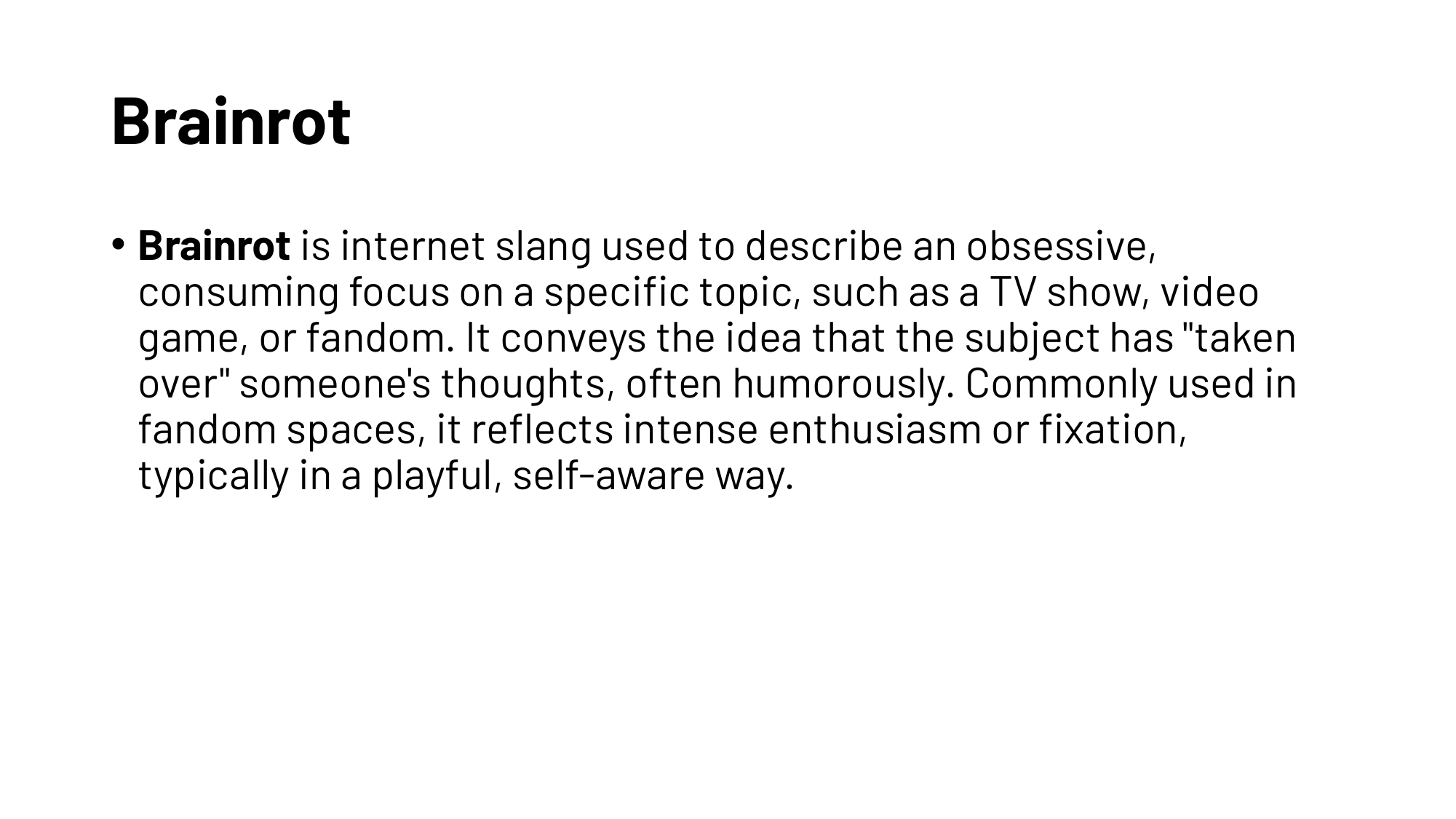

# Brainrot
Brainrot is internet slang used to describe an obsessive, consuming focus on a specific topic, such as a TV show, video game, or fandom. It conveys the idea that the subject has "taken over" someone's thoughts, often humorously. Commonly used in fandom spaces, it reflects intense enthusiasm or fixation, typically in a playful, self-aware way.